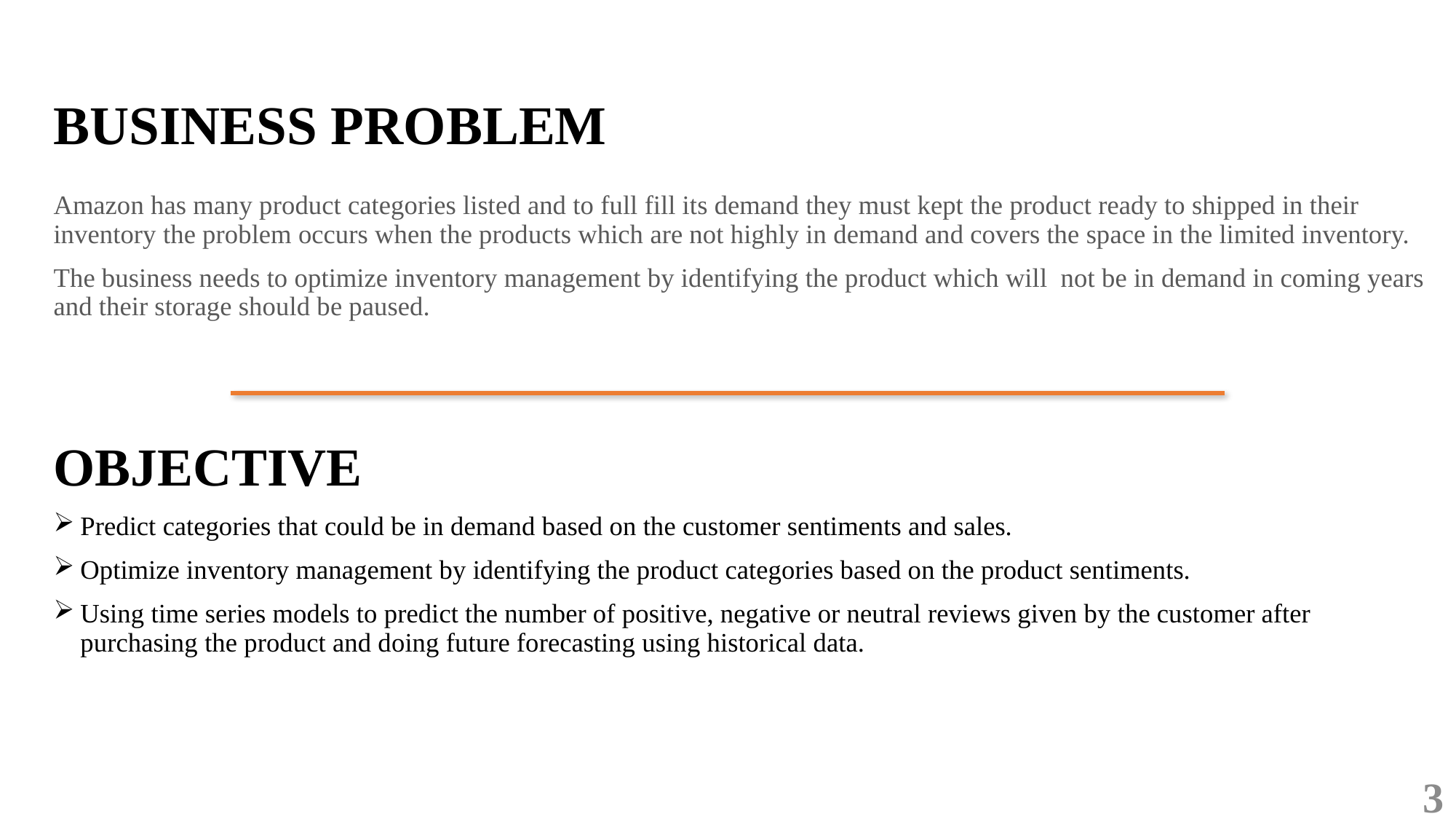

# BUSINESS PROBLEM
Amazon has many product categories listed and to full fill its demand they must kept the product ready to shipped in their inventory the problem occurs when the products which are not highly in demand and covers the space in the limited inventory.
The business needs to optimize inventory management by identifying the product which will  not be in demand in coming years and their storage should be paused.

OBJECTIVE
Predict categories that could be in demand based on the customer sentiments and sales.
Optimize inventory management by identifying the product categories based on the product sentiments.
Using time series models to predict the number of positive, negative or neutral reviews given by the customer after purchasing the product and doing future forecasting using historical data.

3